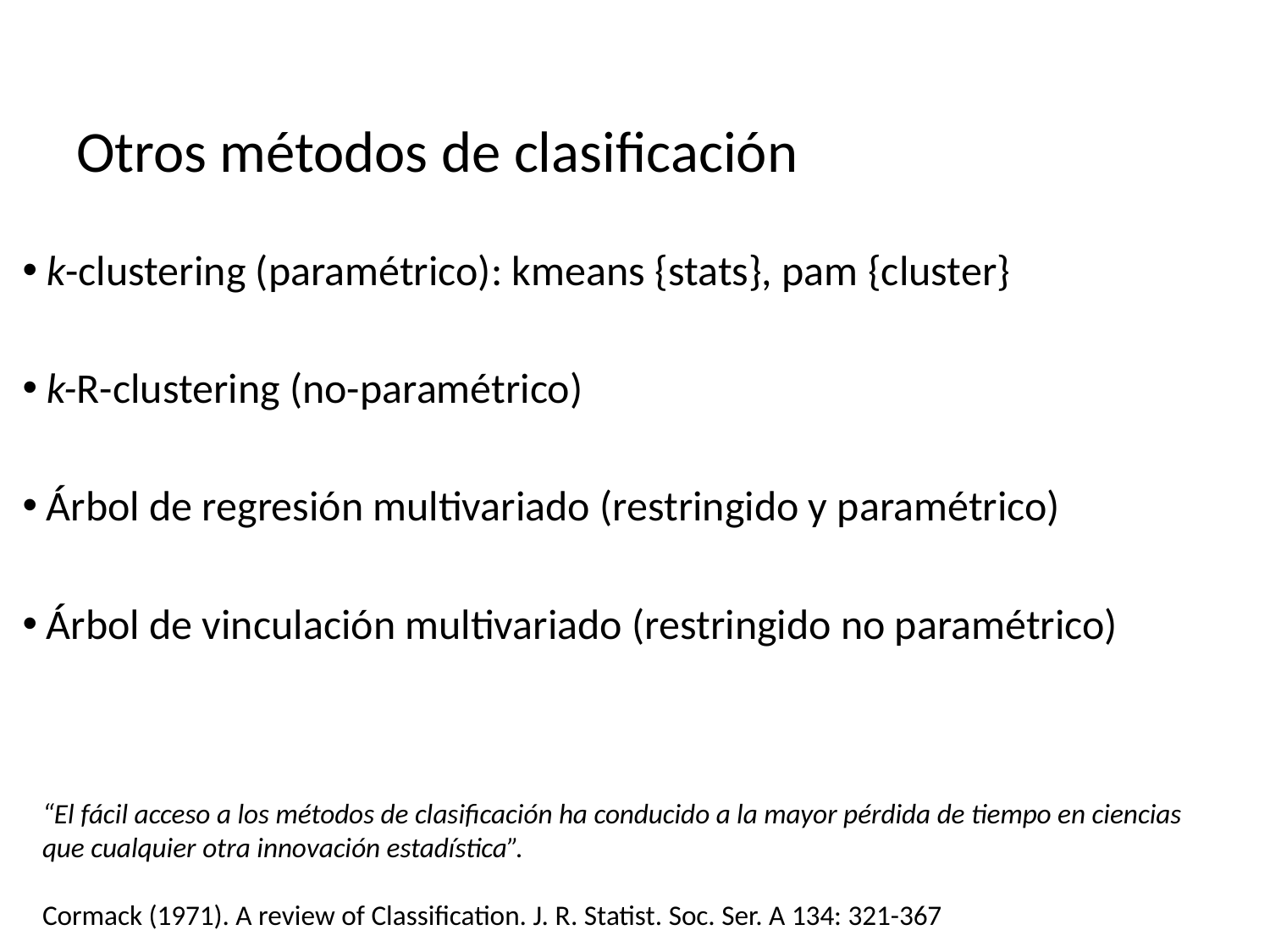

# Otros métodos de clasificación
k-clustering (paramétrico): kmeans {stats}, pam {cluster}

k-R-clustering (no-paramétrico)

Árbol de regresión multivariado (restringido y paramétrico)

Árbol de vinculación multivariado (restringido no paramétrico)
“El fácil acceso a los métodos de clasificación ha conducido a la mayor pérdida de tiempo en ciencias que cualquier otra innovación estadística”.

Cormack (1971). A review of Classification. J. R. Statist. Soc. Ser. A 134: 321-367